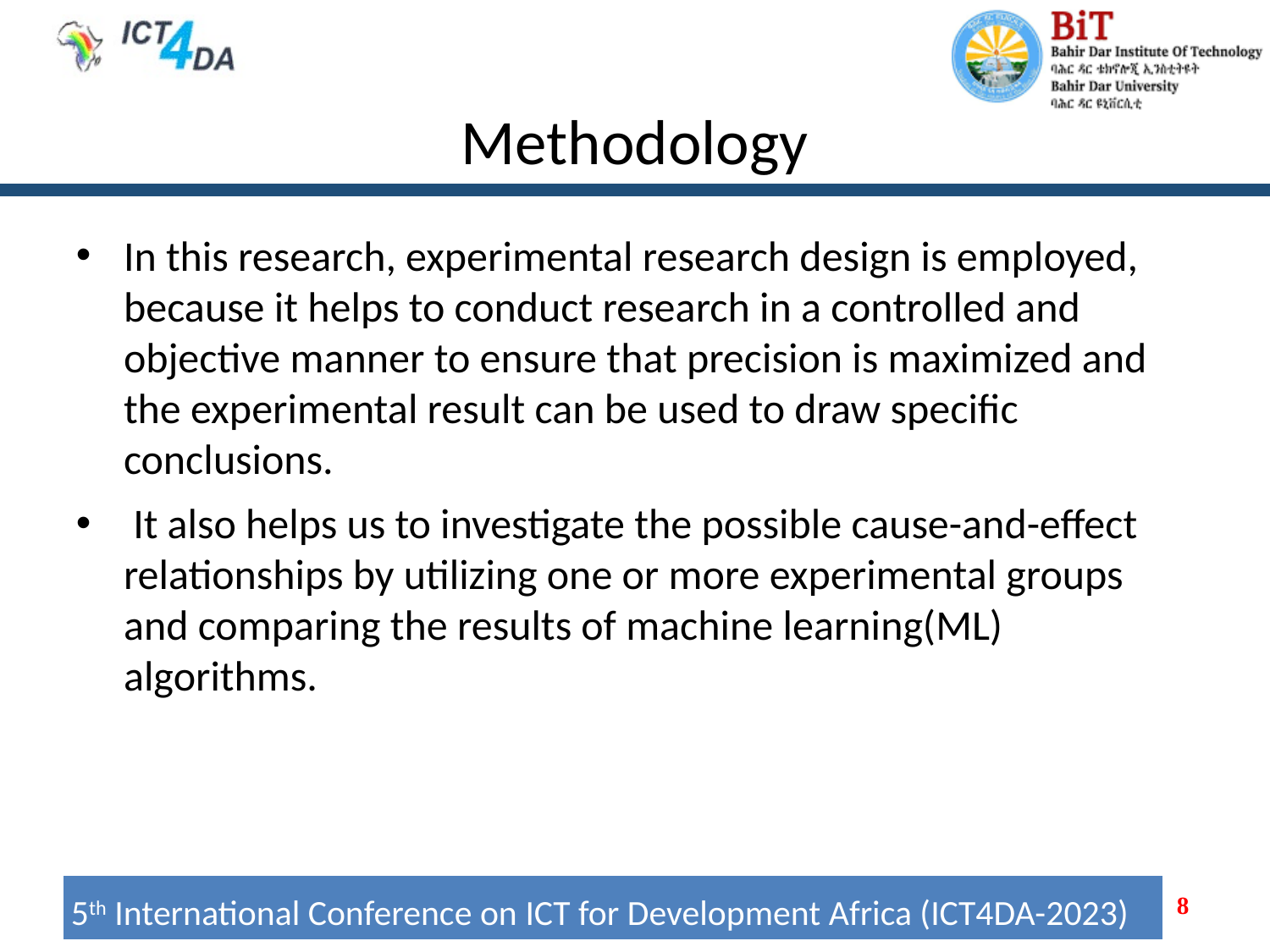

# Methodology
In this research, experimental research design is employed, because it helps to conduct research in a controlled and objective manner to ensure that precision is maximized and the experimental result can be used to draw specific conclusions.
 It also helps us to investigate the possible cause-and-effect relationships by utilizing one or more experimental groups and comparing the results of machine learning(ML) algorithms.
8